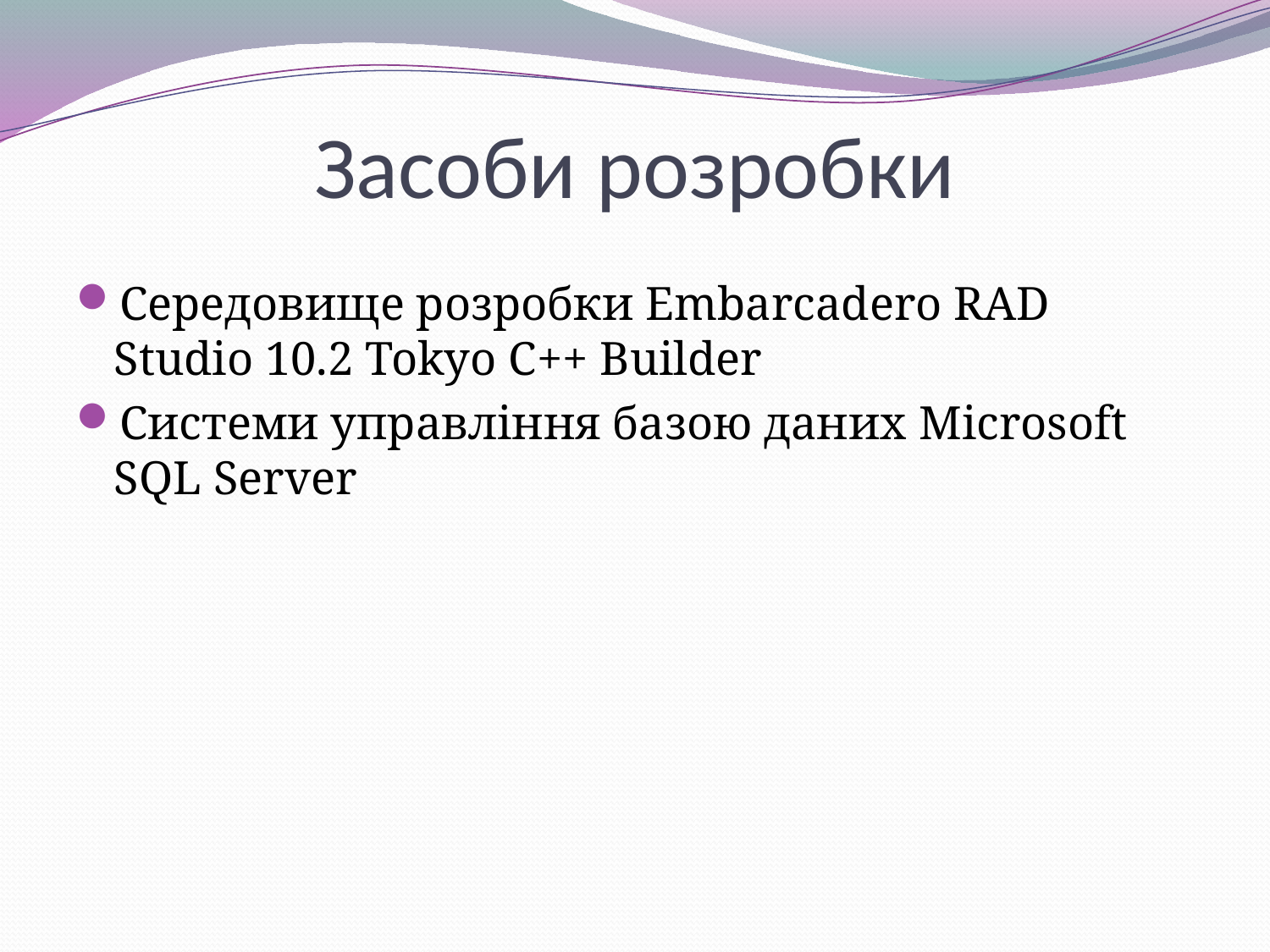

# Засоби розробки
Середовище розробки Embarcadero RAD Studio 10.2 Tokyo C++ Builder
Системи управління базою даних Microsoft SQL Server